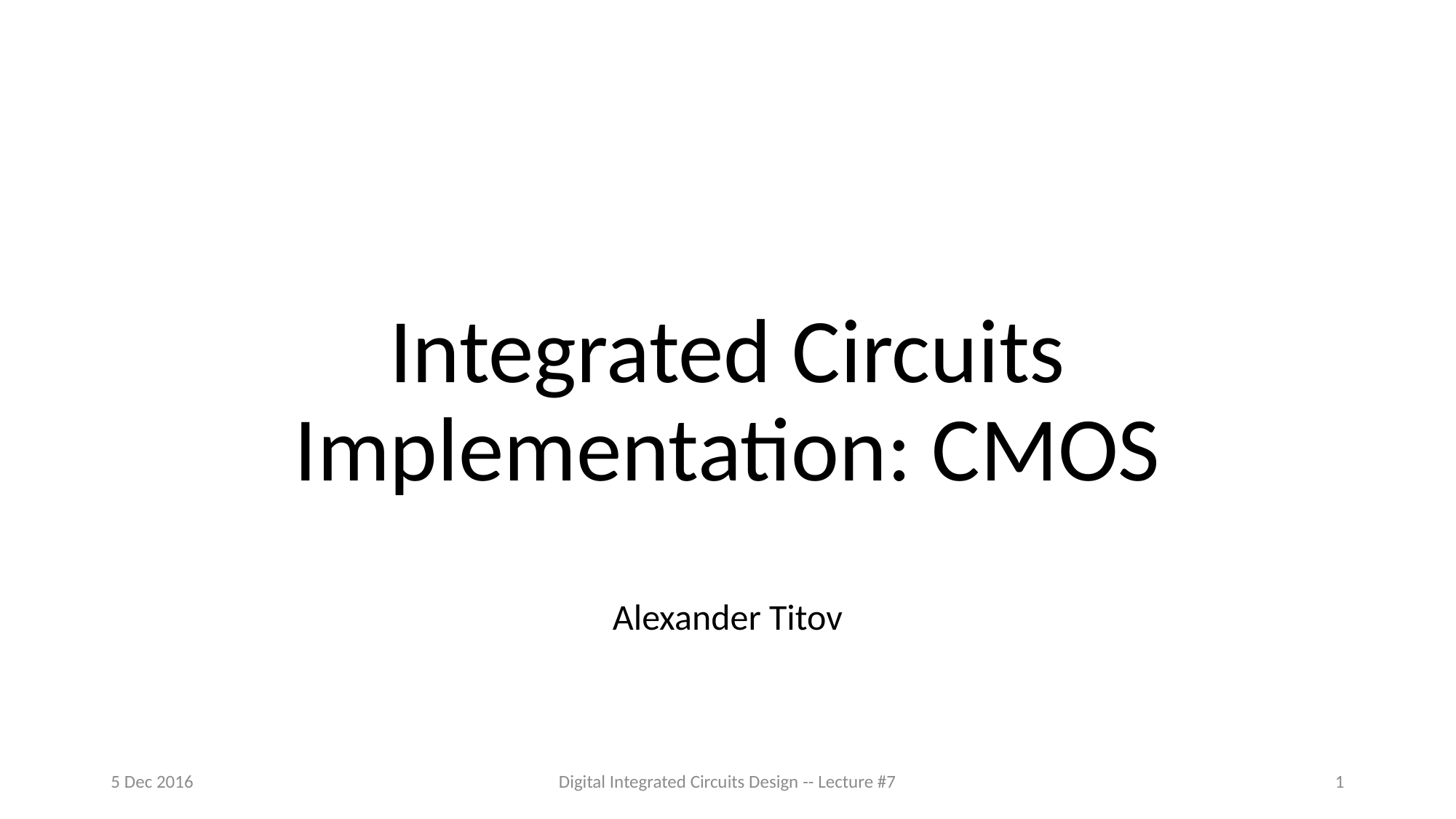

# Integrated Circuits Implementation: CMOS

Alexander Titov
5 Dec 2016
Digital Integrated Circuits Design -- Lecture #7
1